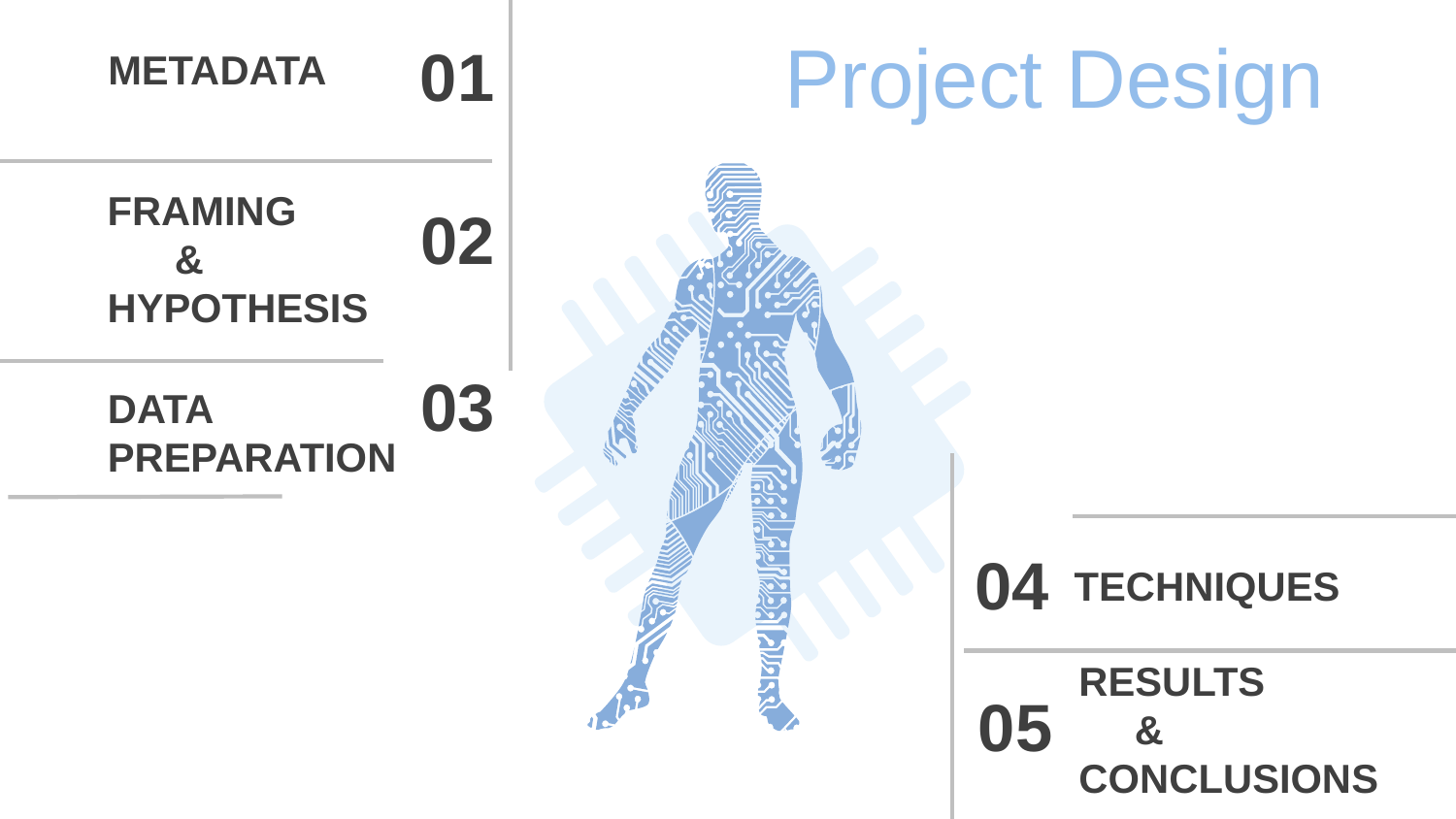

Project Design
01
METADATA

FRAMING
      &
HYPOTHESIS
02

03
DATA PREPARATION

04
TECHNIQUES
RESULTS
     &
CONCLUSIONS
05